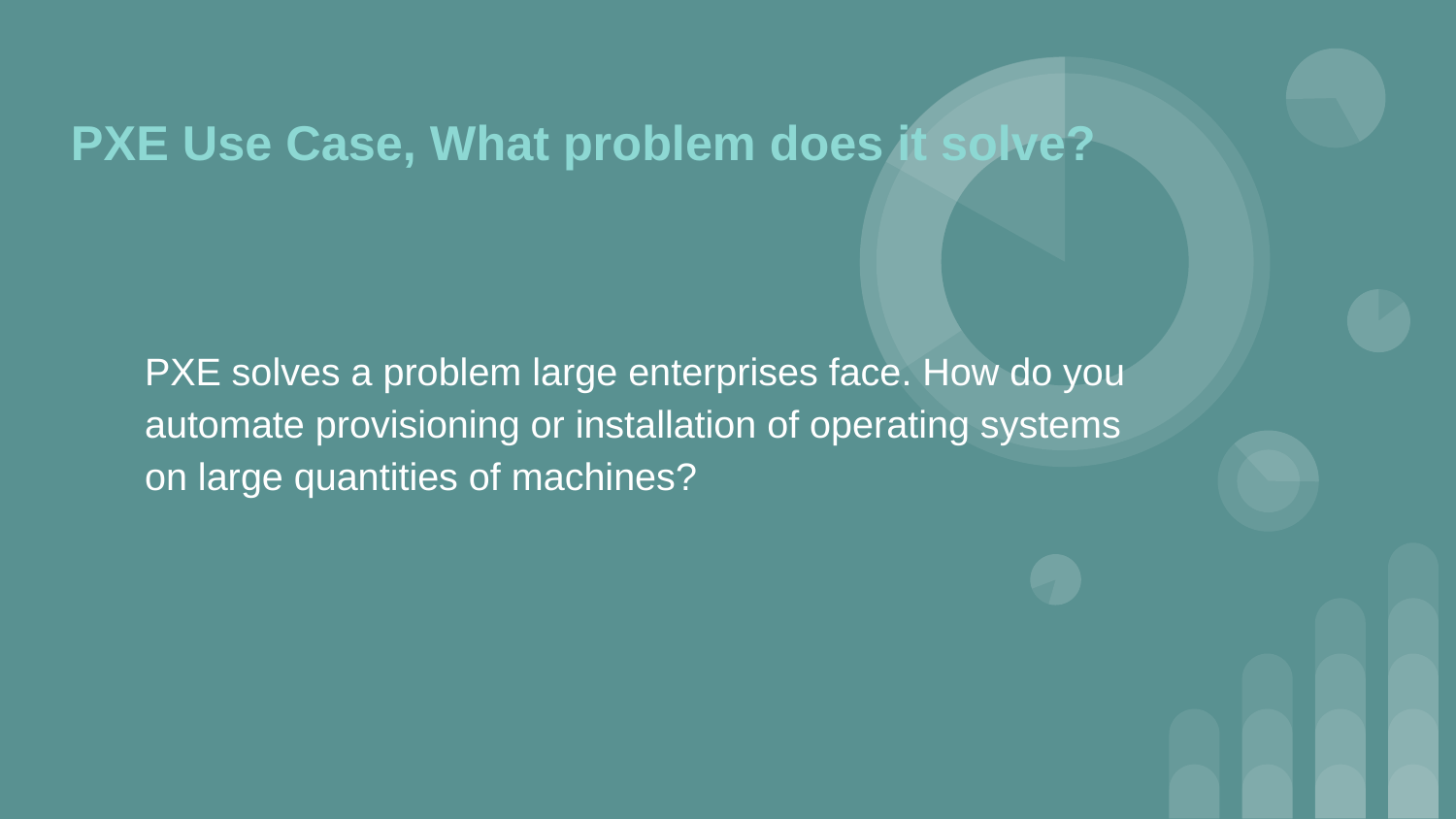

# PXE Use Case, What problem does it solve?

PXE solves a problem large enterprises face. How do you automate provisioning or installation of operating systems on large quantities of machines?